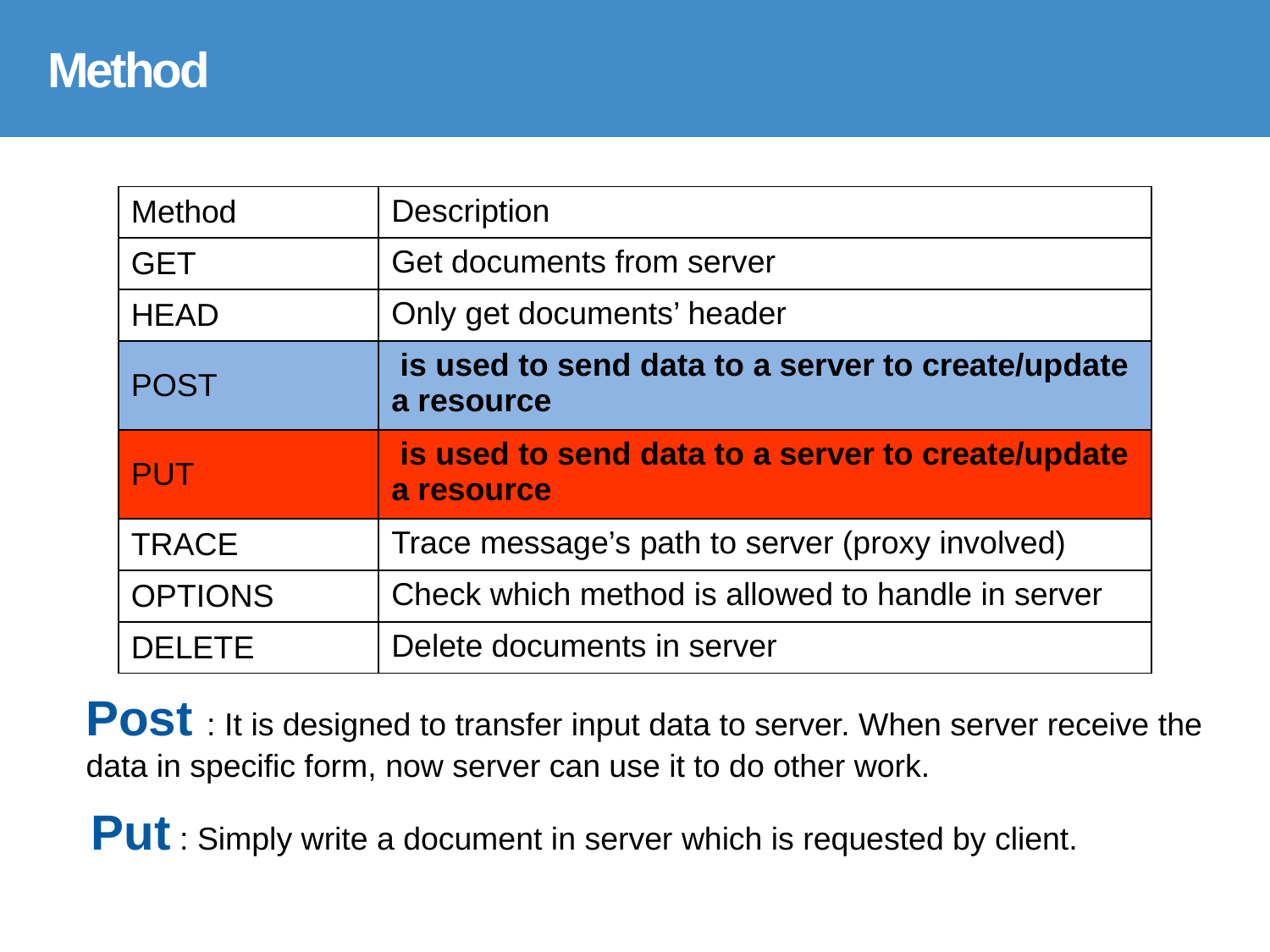

Method
| Method | Description |
| --- | --- |
| GET | Get documents from server |
| HEAD | Only get documents’ header |
| POST | is used to send data to a server to create/update a resource |
| PUT | is used to send data to a server to create/update a resource |
| TRACE | Trace message’s path to server (proxy involved) |
| OPTIONS | Check which method is allowed to handle in server |
| DELETE | Delete documents in server |
Post : It is designed to transfer input data to server. When server receive the data in specific form, now server can use it to do other work.
Put : Simply write a document in server which is requested by client.